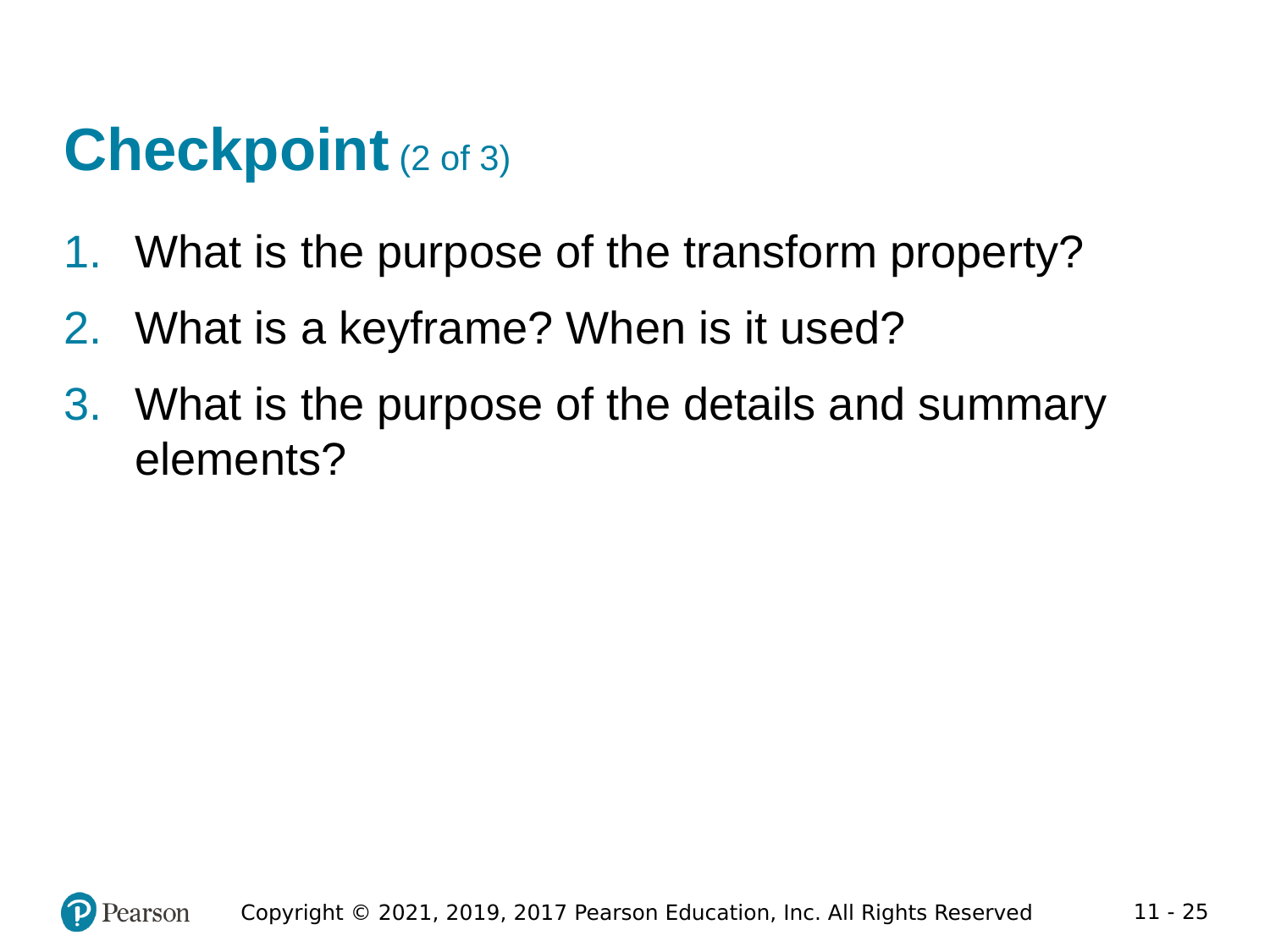

# Checkpoint (2 of 3)
What is the purpose of the transform property?
What is a keyframe? When is it used?
What is the purpose of the details and summary elements?